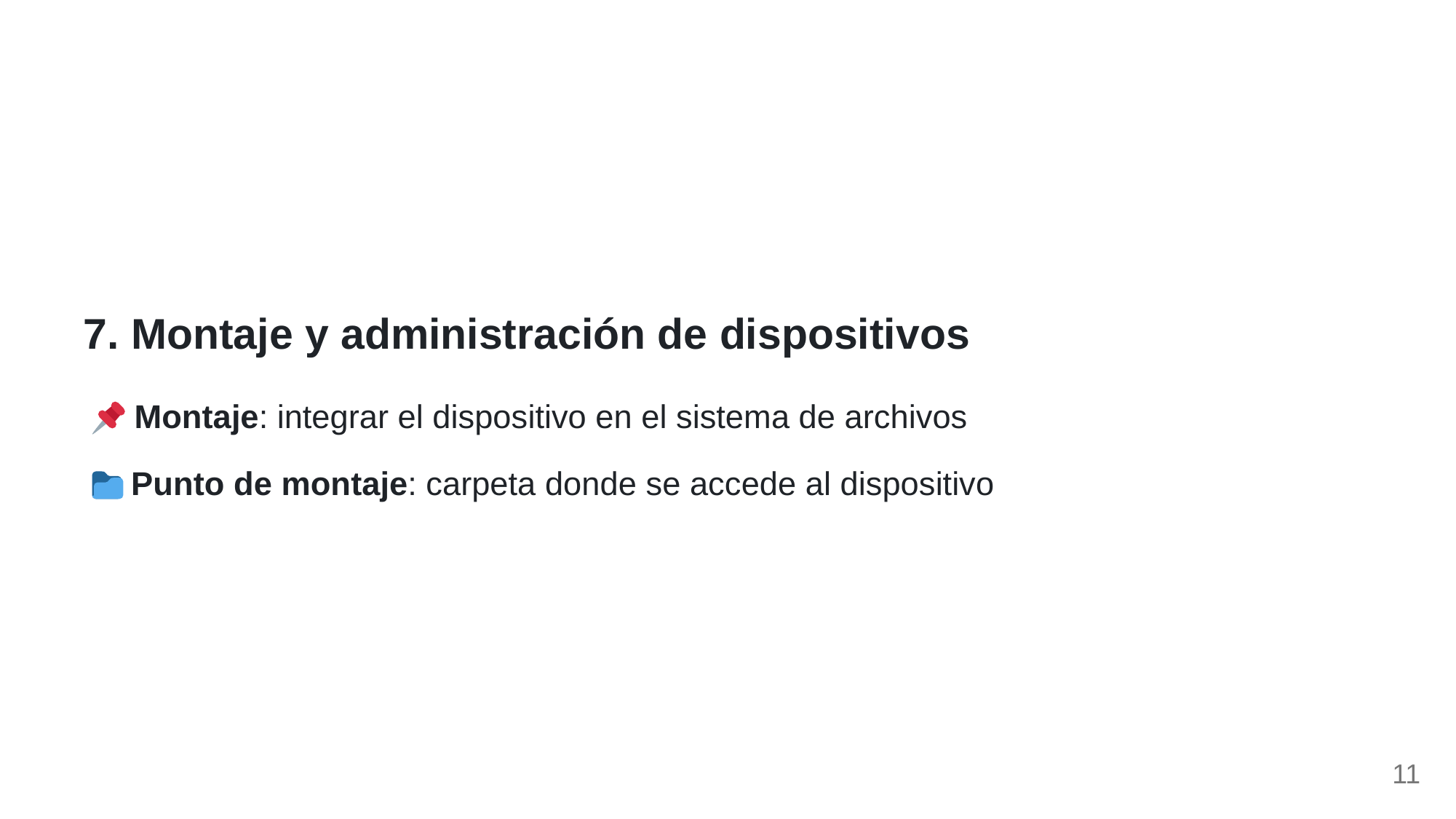

7. Montaje y administración de dispositivos
 Montaje: integrar el dispositivo en el sistema de archivos

 Punto de montaje: carpeta donde se accede al dispositivo

11